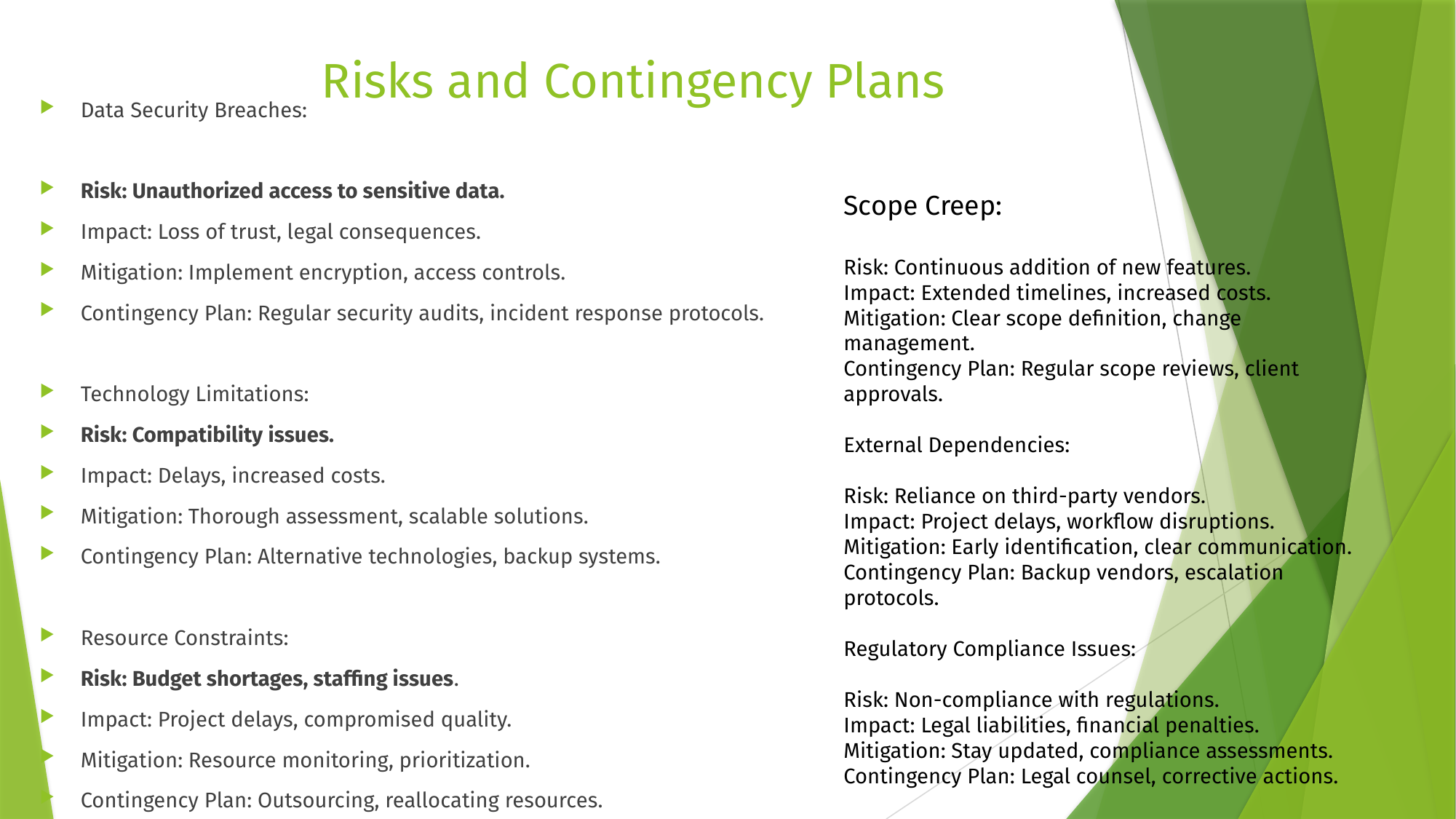

# Risks and Contingency Plans
Data Security Breaches:

Risk: Unauthorized access to sensitive data.
Impact: Loss of trust, legal consequences.
Mitigation: Implement encryption, access controls.
Contingency Plan: Regular security audits, incident response protocols.

Technology Limitations:
Risk: Compatibility issues.
Impact: Delays, increased costs.
Mitigation: Thorough assessment, scalable solutions.
Contingency Plan: Alternative technologies, backup systems.

Resource Constraints:
Risk: Budget shortages, staffing issues.
Impact: Project delays, compromised quality.
Mitigation: Resource monitoring, prioritization.
Contingency Plan: Outsourcing, reallocating resources.
Scope Creep:

Risk: Continuous addition of new features.
Impact: Extended timelines, increased costs.
Mitigation: Clear scope definition, change management.
Contingency Plan: Regular scope reviews, client approvals.

External Dependencies:

Risk: Reliance on third-party vendors.
Impact: Project delays, workflow disruptions.
Mitigation: Early identification, clear communication.
Contingency Plan: Backup vendors, escalation protocols.

Regulatory Compliance Issues:

Risk: Non-compliance with regulations.
Impact: Legal liabilities, financial penalties.
Mitigation: Stay updated, compliance assessments.
Contingency Plan: Legal counsel, corrective actions.